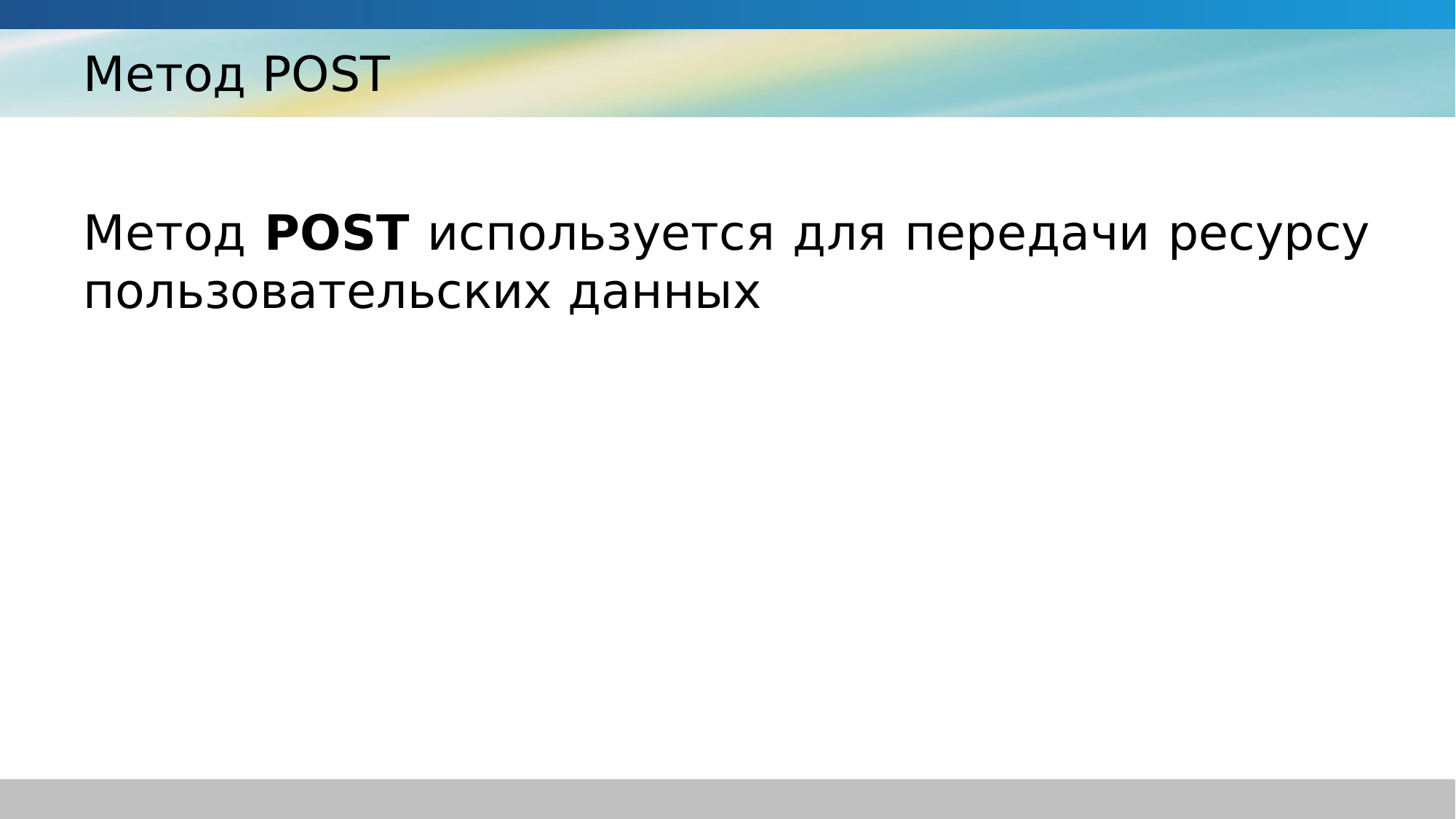

# Метод POST

Метод POST используется для передачи ресурсу пользовательских данных